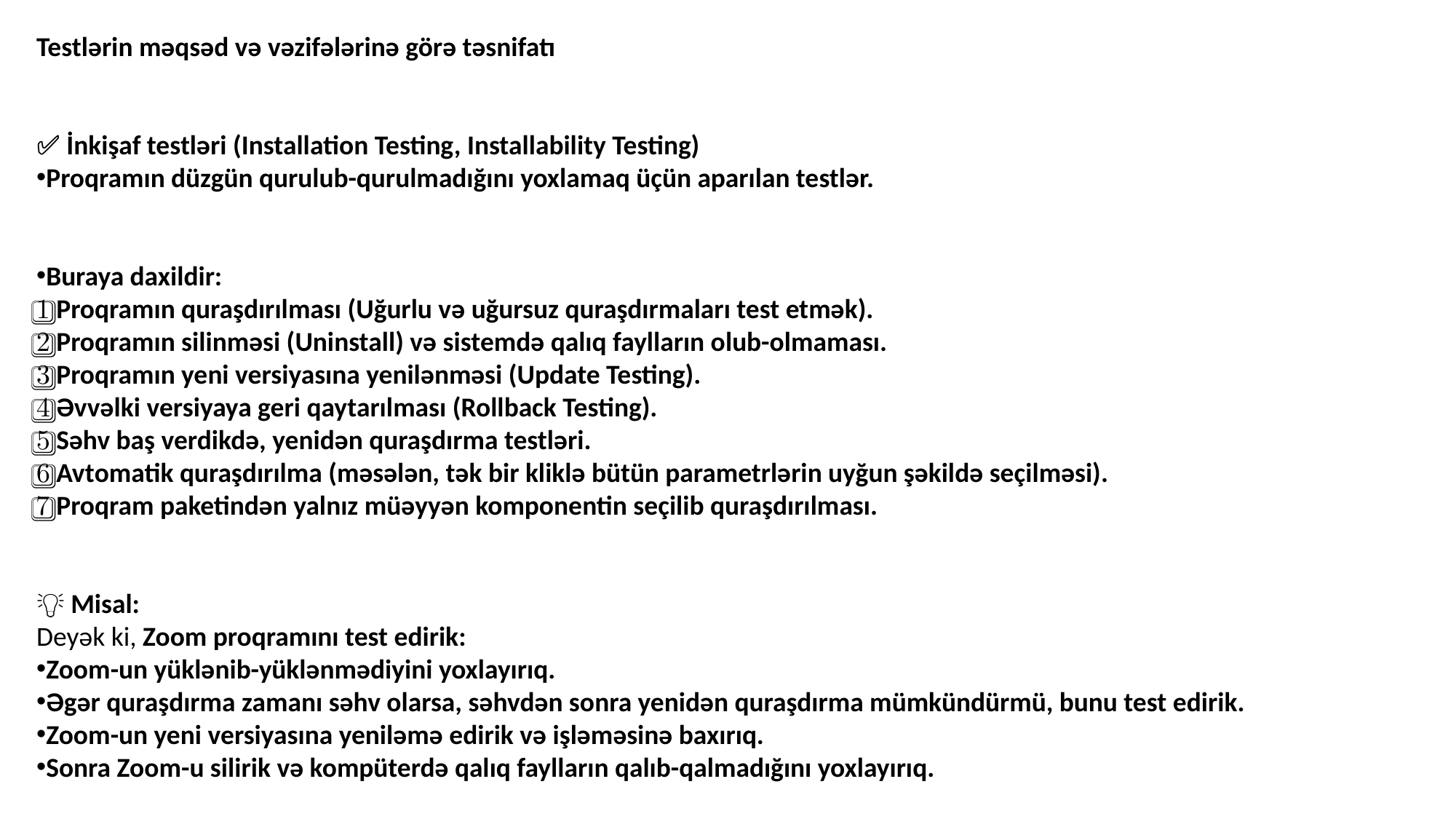

Testlərin məqsəd və vəzifələrinə görə təsnifatı

✅ İnkişaf testləri (Installation Testing, Installability Testing)
Proqramın düzgün qurulub-qurulmadığını yoxlamaq üçün aparılan testlər.

Buraya daxildir:
1️⃣ Proqramın quraşdırılması (Uğurlu və uğursuz quraşdırmaları test etmək).
2️⃣ Proqramın silinməsi (Uninstall) və sistemdə qalıq faylların olub-olmaması.
3️⃣ Proqramın yeni versiyasına yenilənməsi (Update Testing).
4️⃣ Əvvəlki versiyaya geri qaytarılması (Rollback Testing).
5️⃣ Səhv baş verdikdə, yenidən quraşdırma testləri.
6️⃣ Avtomatik quraşdırılma (məsələn, tək bir kliklə bütün parametrlərin uyğun şəkildə seçilməsi).
7️⃣ Proqram paketindən yalnız müəyyən komponentin seçilib quraşdırılması.

💡 Misal:
Deyək ki, Zoom proqramını test edirik:
Zoom-un yüklənib-yüklənmədiyini yoxlayırıq.
Əgər quraşdırma zamanı səhv olarsa, səhvdən sonra yenidən quraşdırma mümkündürmü, bunu test edirik.
Zoom-un yeni versiyasına yeniləmə edirik və işləməsinə baxırıq.
Sonra Zoom-u silirik və kompüterdə qalıq faylların qalıb-qalmadığını yoxlayırıq.